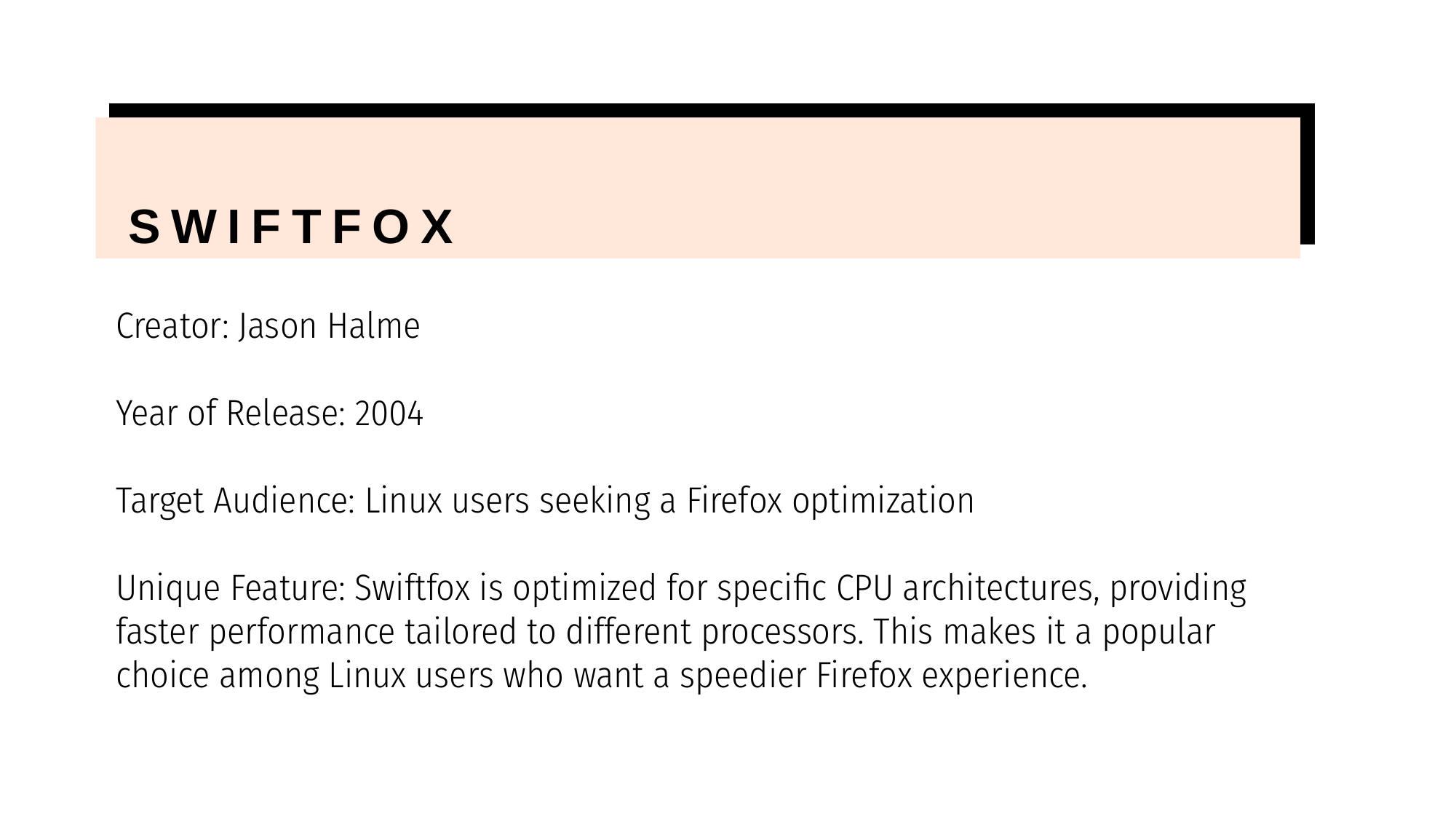

# swiftfox
Creator: Jason Halme

Year of Release: 2004

Target Audience: Linux users seeking a Firefox optimization

Unique Feature: Swiftfox is optimized for specific CPU architectures, providing faster performance tailored to different processors. This makes it a popular choice among Linux users who want a speedier Firefox experience.